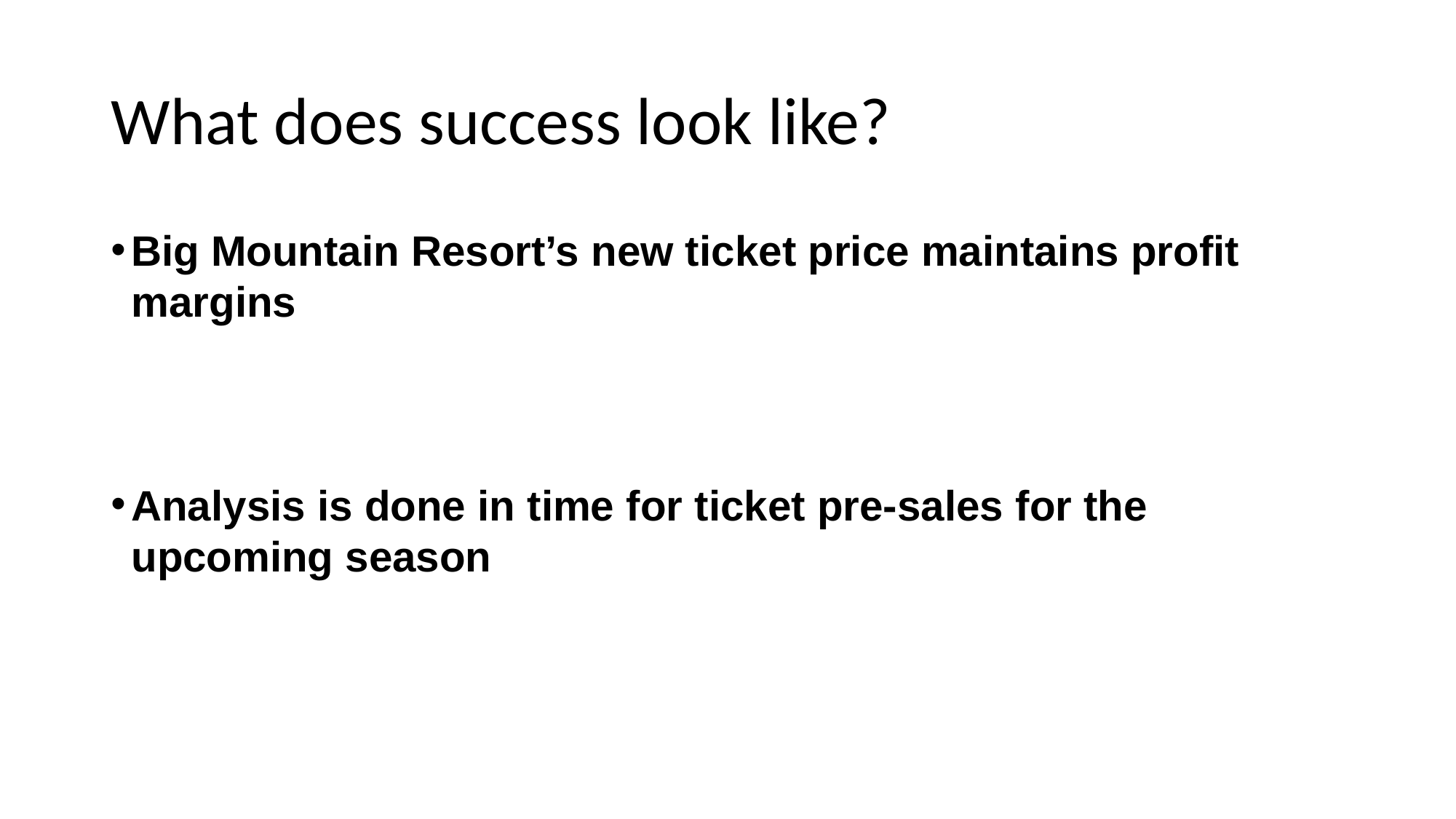

# What does success look like?
Big Mountain Resort’s new ticket price maintains profit margins

Analysis is done in time for ticket pre-sales for the upcoming season